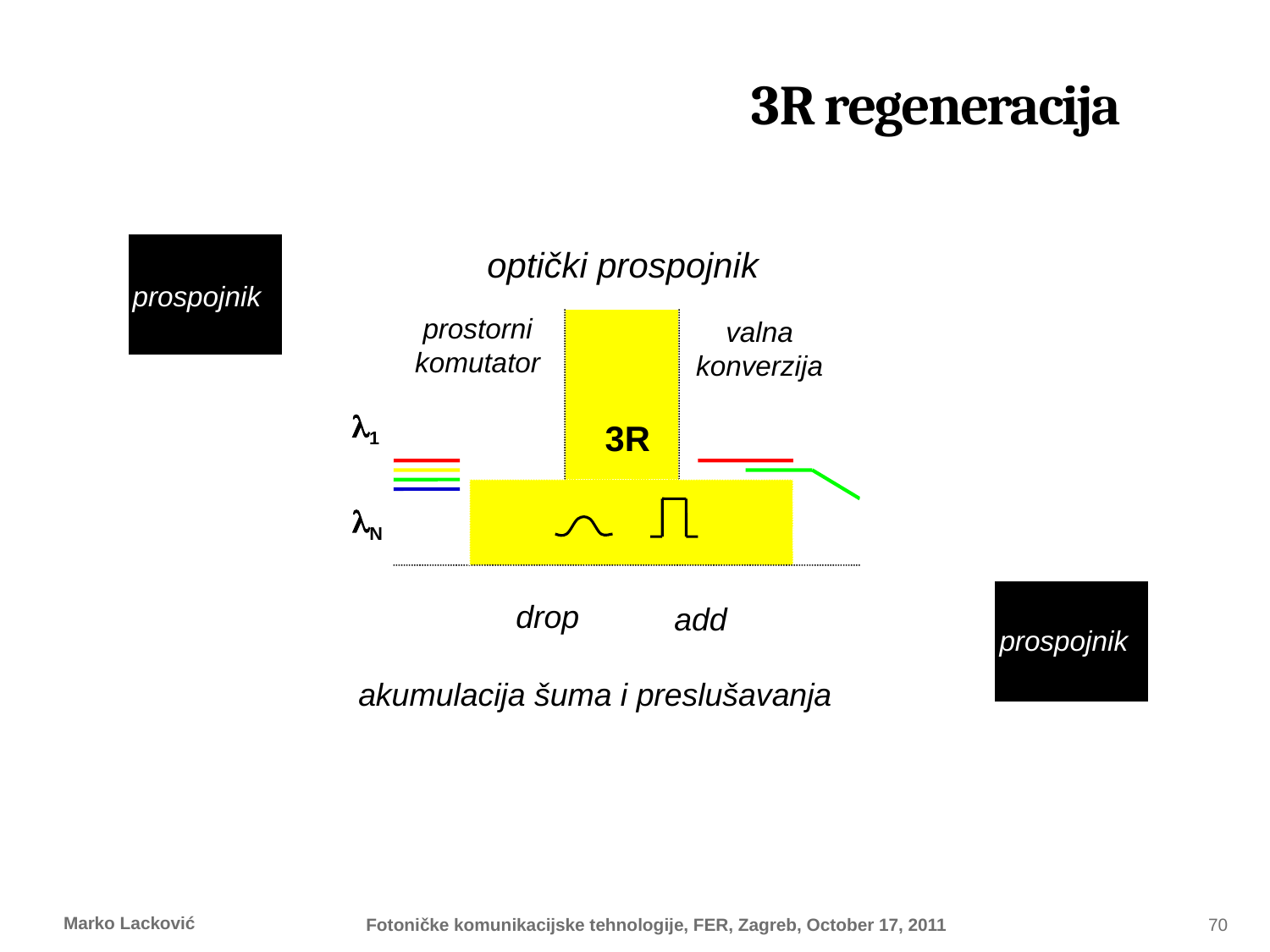

# 3R regeneracija

prospojnik
optički prospojnik

prostorni
komutator
valna
konverzija

λ1
3R

λN

prospojnik
drop
add

akumulacija šuma i preslušavanja